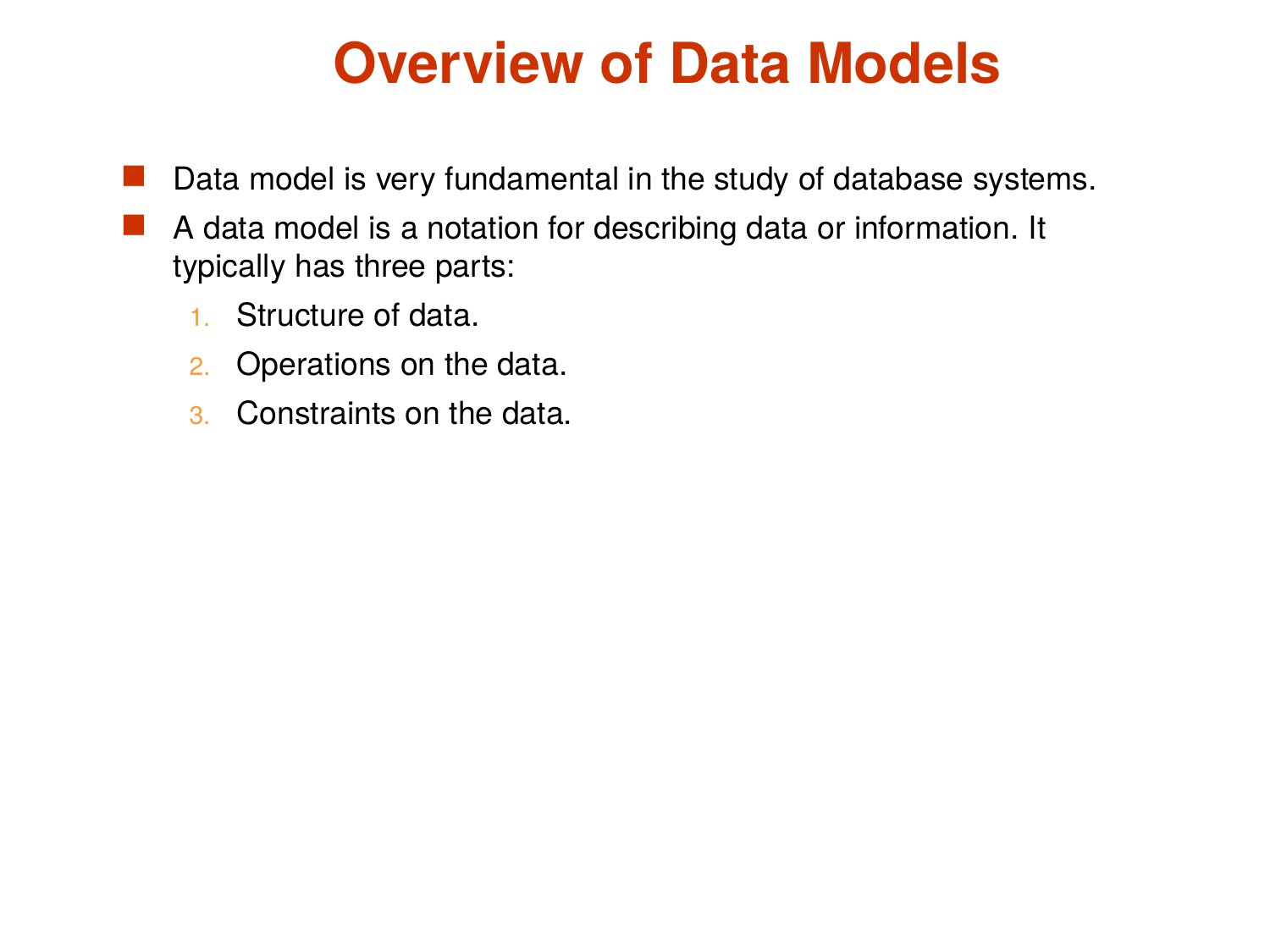

# Overview of Data Models
Data model is very fundamental in the study of database systems.
A data model is a notation for describing data or information. It typically has three parts:
Structure of data.
Operations on the data.
Constraints on the data.